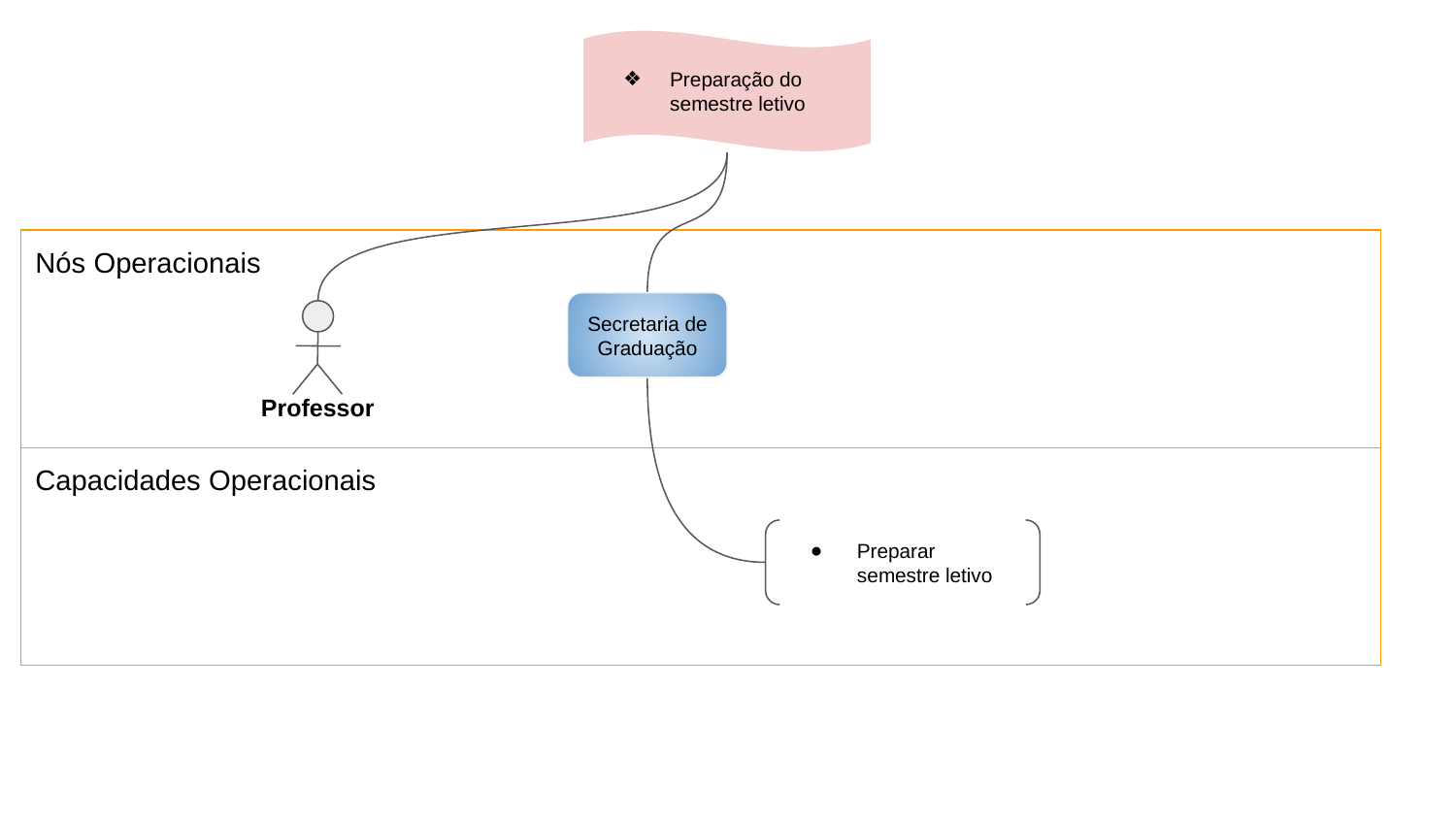

Preparação do semestre letivo
Nós Operacionais
Secretaria de Graduação

Professor
Capacidades Operacionais
Preparar semestre letivo